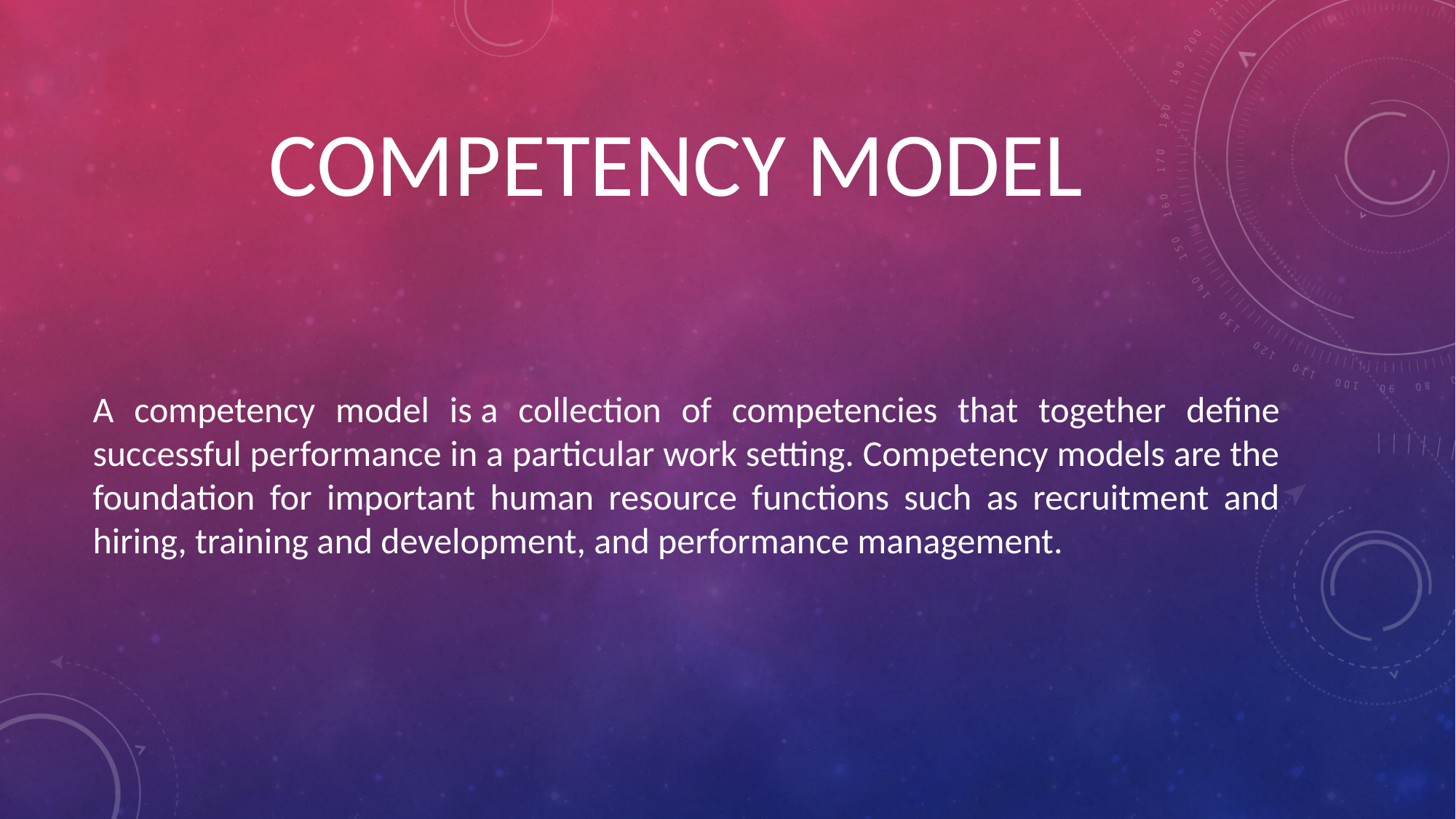

# competency model
A competency model is a collection of competencies that together define successful performance in a particular work setting. Competency models are the foundation for important human resource functions such as recruitment and hiring, training and development, and performance management.